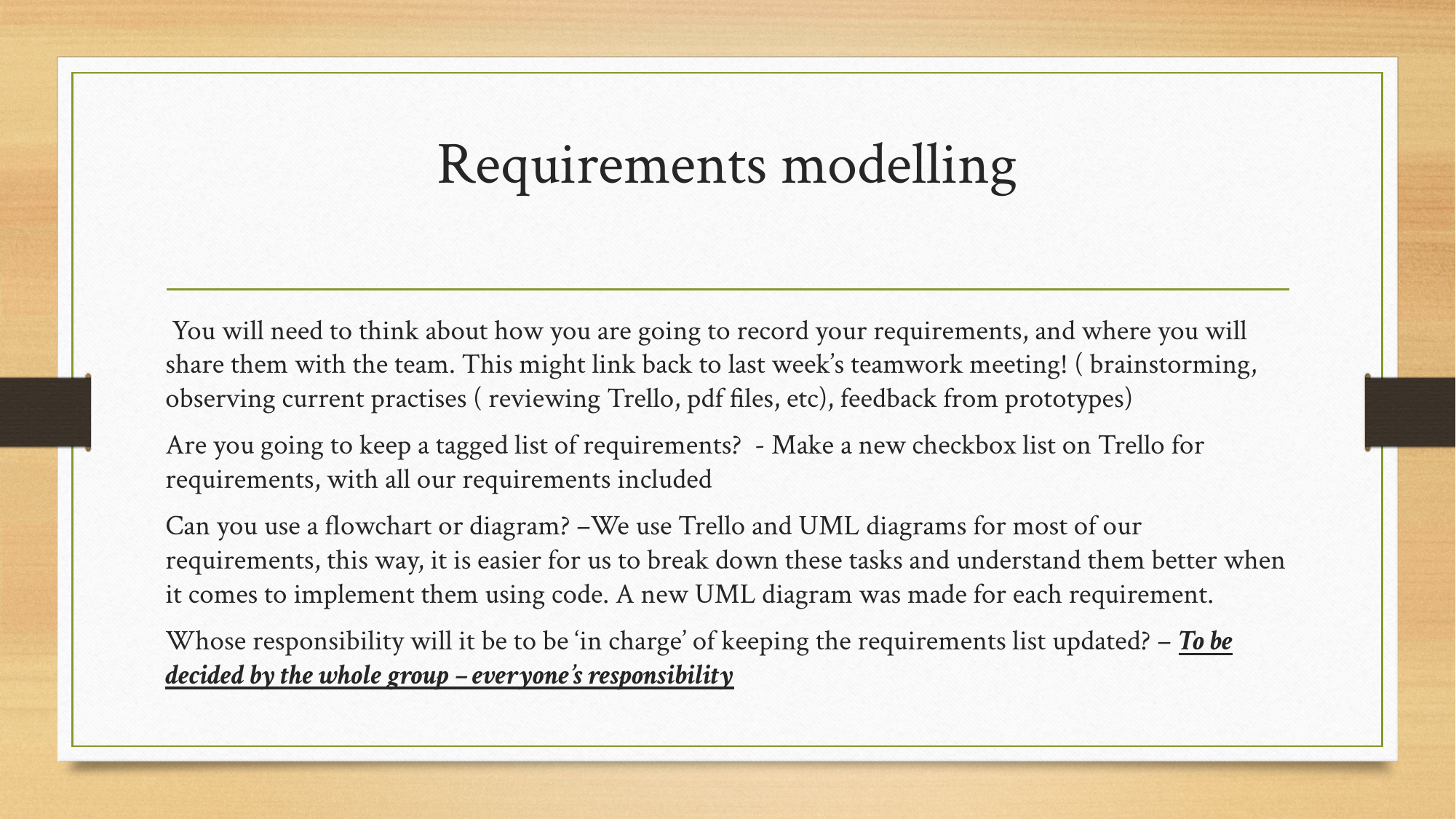

# Requirements modelling
 You will need to think about how you are going to record your requirements, and where you will share them with the team. This might link back to last week’s teamwork meeting! ( brainstorming, observing current practises ( reviewing Trello, pdf files, etc), feedback from prototypes)
Are you going to keep a tagged list of requirements?  - Make a new checkbox list on Trello for requirements, with all our requirements included
Can you use a flowchart or diagram? –We use Trello and UML diagrams for most of our requirements, this way, it is easier for us to break down these tasks and understand them better when it comes to implement them using code. A new UML diagram was made for each requirement.
Whose responsibility will it be to be ‘in charge’ of keeping the requirements list updated? – To be decided by the whole group – everyone’s responsibility